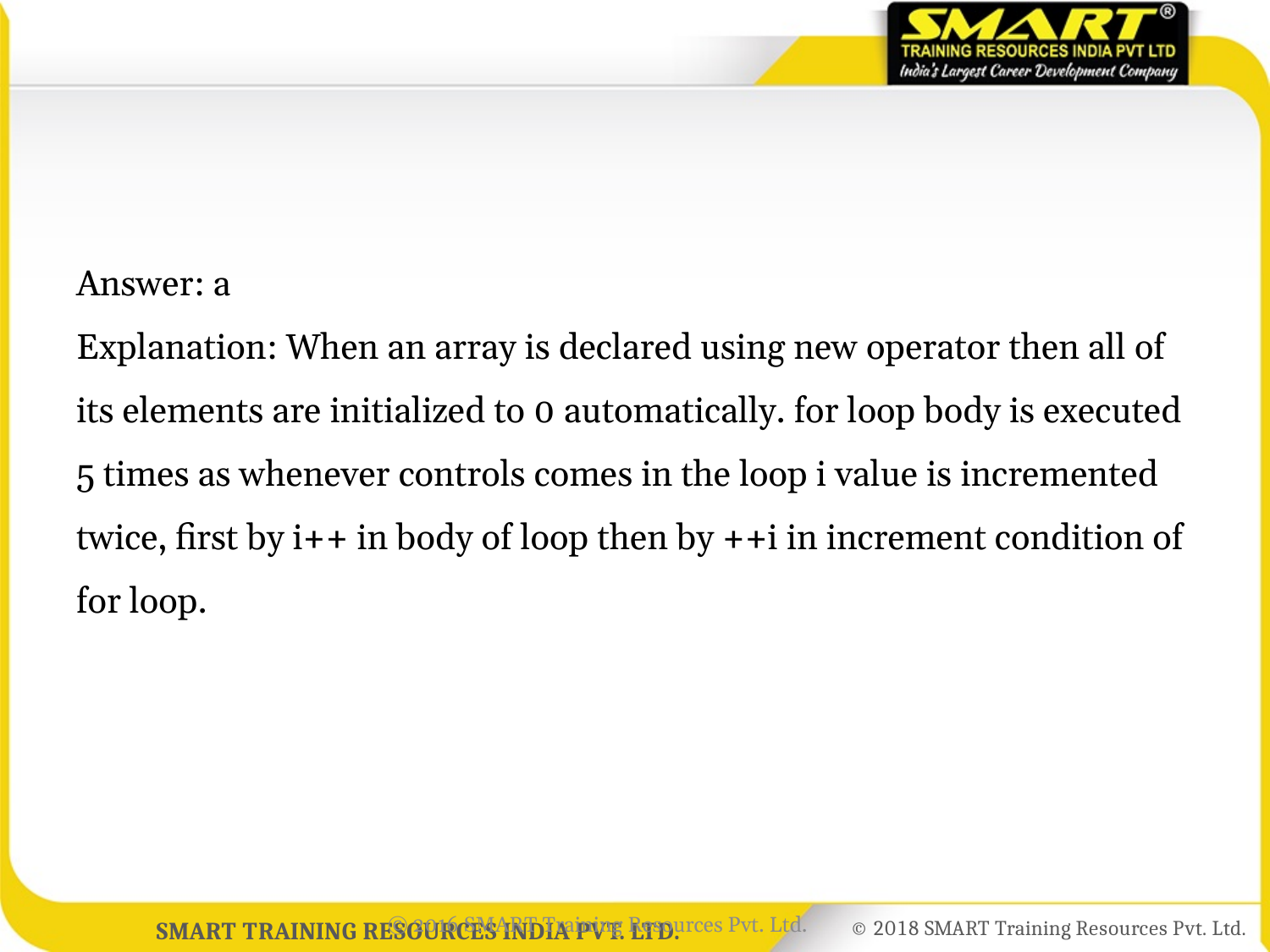

#
Answer: a
Explanation: When an array is declared using new operator then all of its elements are initialized to 0 automatically. for loop body is executed 5 times as whenever controls comes in the loop i value is incremented twice, first by i++ in body of loop then by ++i in increment condition of for loop.
© 2016 SMART Training Resources Pvt. Ltd.